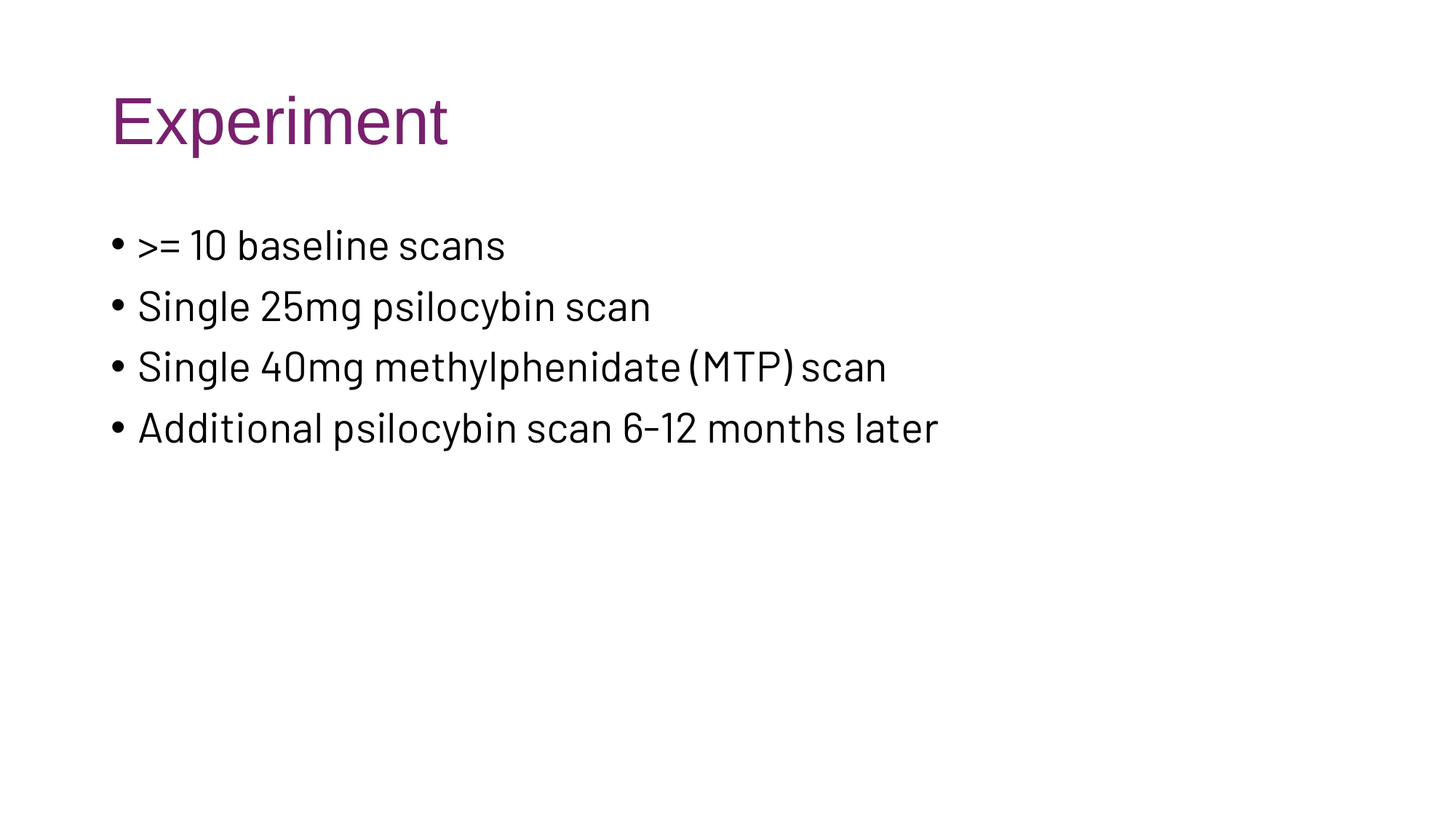

# Experiment
>= 10 baseline scans
Single 25mg psilocybin scan
Single 40mg methylphenidate (MTP) scan
Additional psilocybin scan 6-12 months later